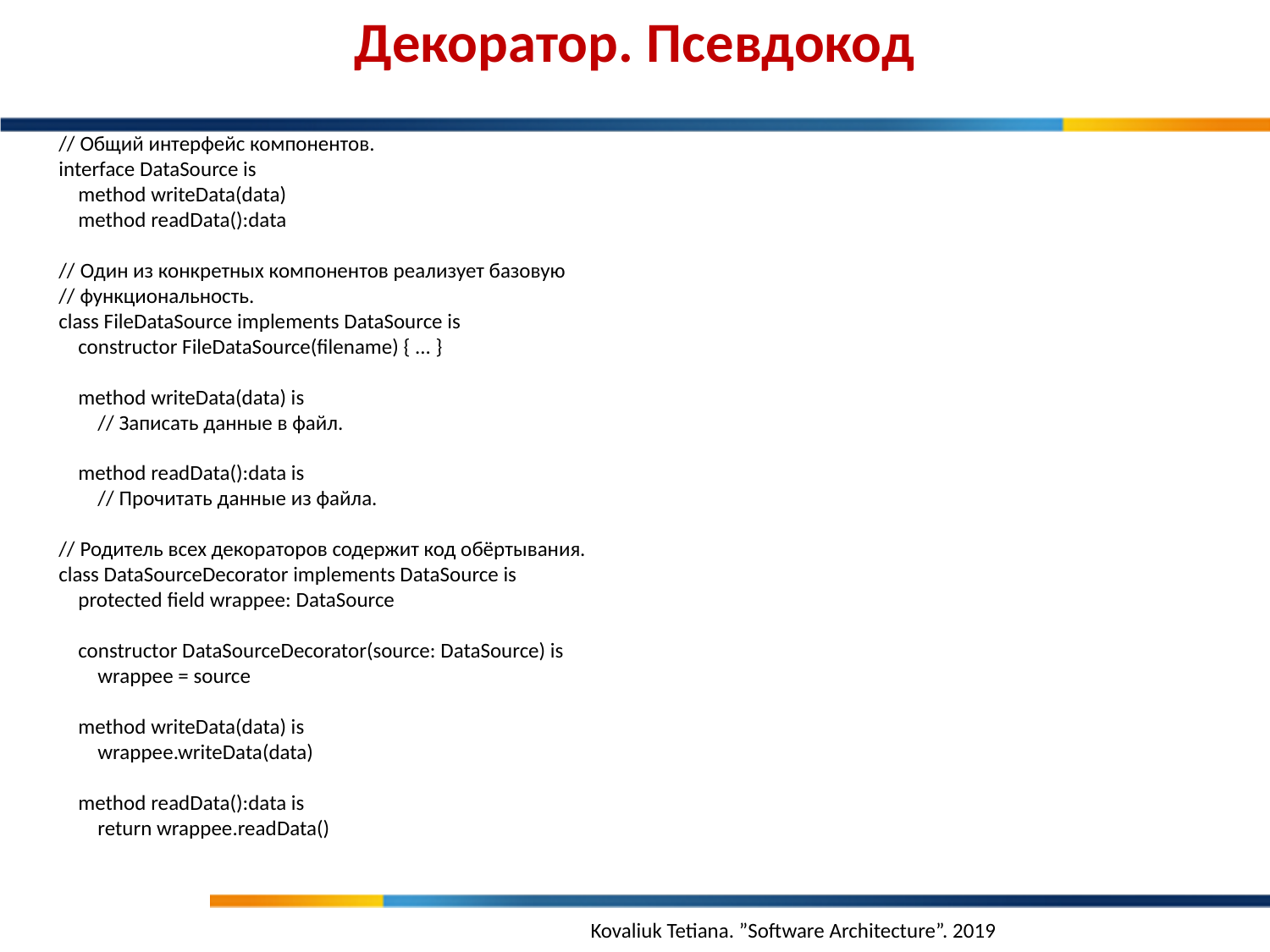

Декоратор. Псевдокод
// Общий интерфейс компонентов.
interface DataSource is
    method writeData(data)
    method readData():data

// Один из конкретных компонентов реализует базовую
// функциональность.
class FileDataSource implements DataSource is
    constructor FileDataSource(filename) { ... }

    method writeData(data) is
        // Записать данные в файл.

    method readData():data is
        // Прочитать данные из файла.

// Родитель всех декораторов содержит код обёртывания.
class DataSourceDecorator implements DataSource is
    protected field wrappee: DataSource

    constructor DataSourceDecorator(source: DataSource) is
        wrappee = source

    method writeData(data) is
        wrappee.writeData(data)

    method readData():data is
        return wrappee.readData()